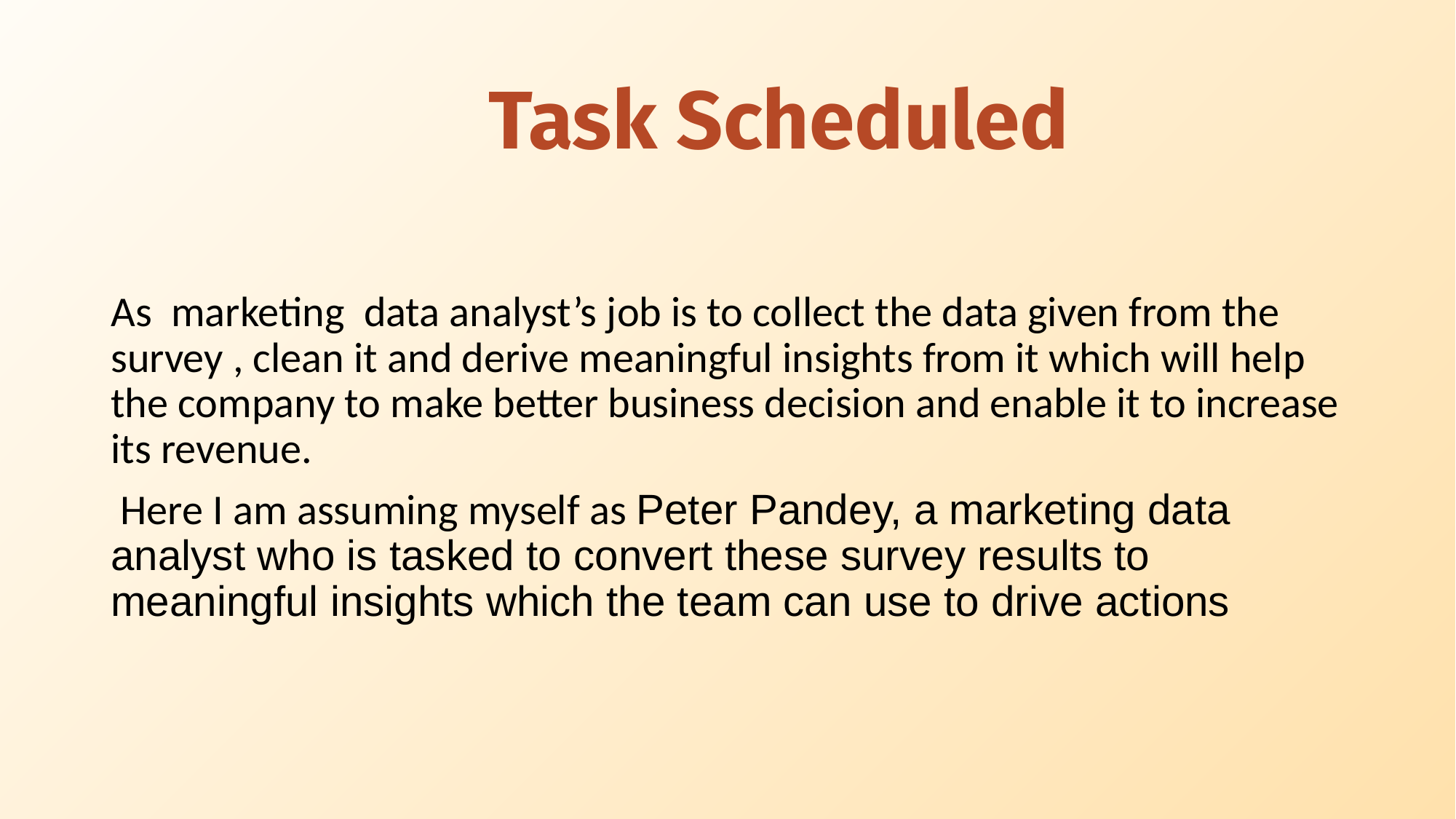

# Task Scheduled

As  marketing  data analyst’s job is to collect the data given from the survey , clean it and derive meaningful insights from it which will help the company to make better business decision and enable it to increase its revenue.
 Here I am assuming myself as Peter Pandey, a marketing data analyst who is tasked to convert these survey results to meaningful insights which the team can use to drive actions